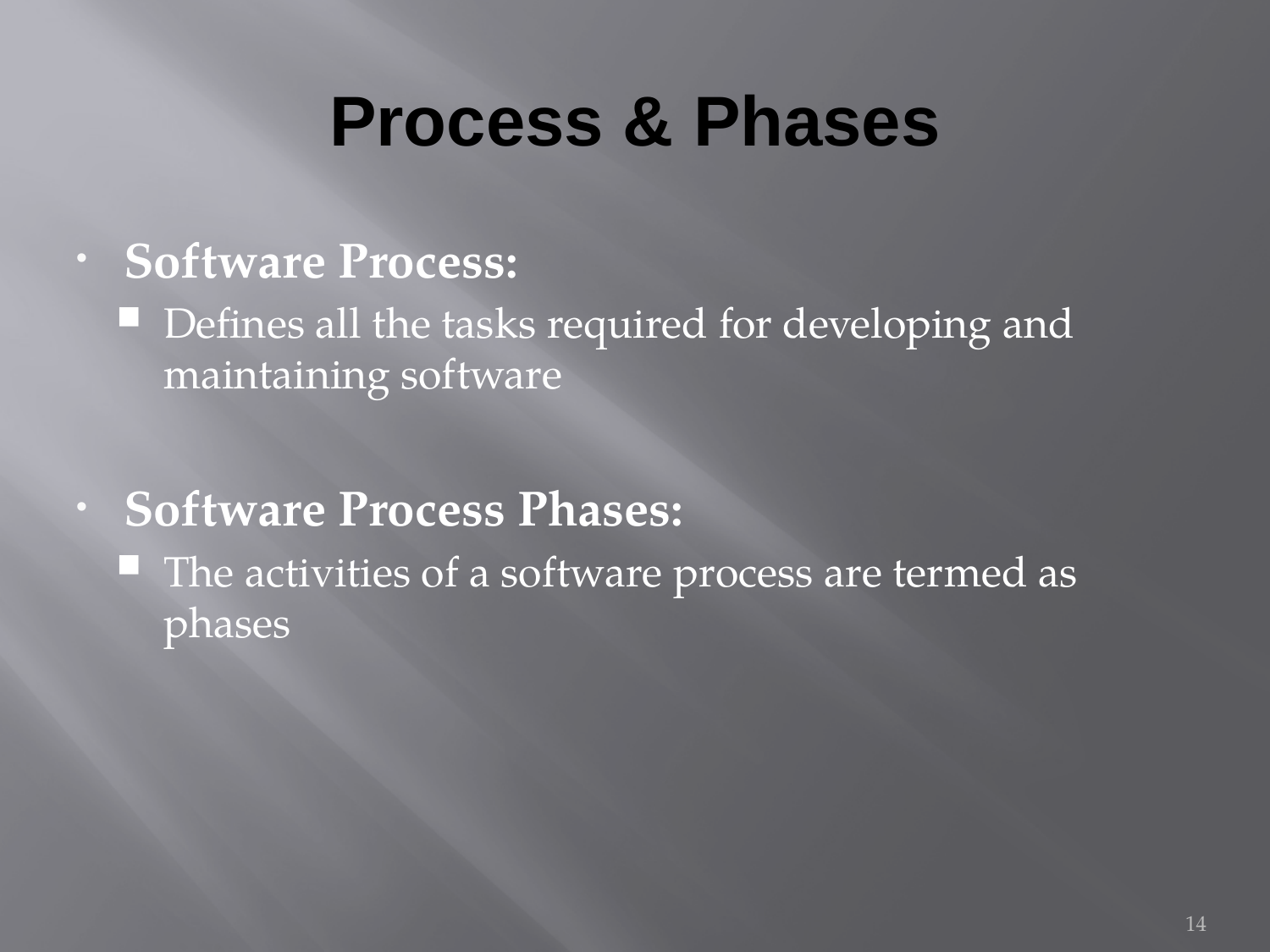

# Process & Phases
Software Process:
Defines all the tasks required for developing and maintaining software

Software Process Phases:
The activities of a software process are termed as phases

14